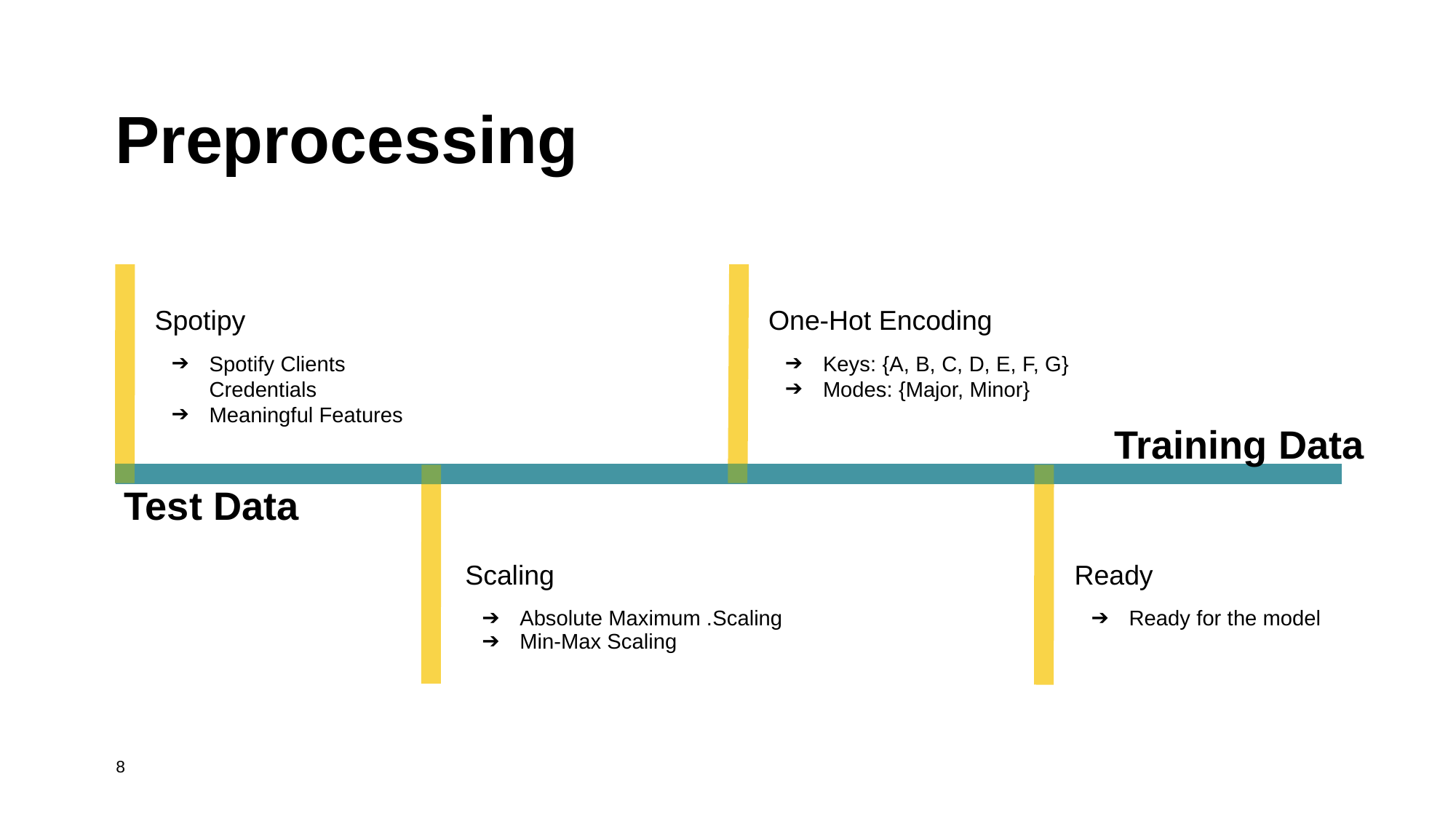

# Preprocessing
Spotipy
One-Hot Encoding
Keys: {A, B, C, D, E, F, G}
Modes: {Major, Minor}

Spotify Clients Credentials
Meaningful Features

Training Data
Test Data
Scaling
Ready
Absolute Maximum .Scaling
Min-Max Scaling

Ready for the model
8